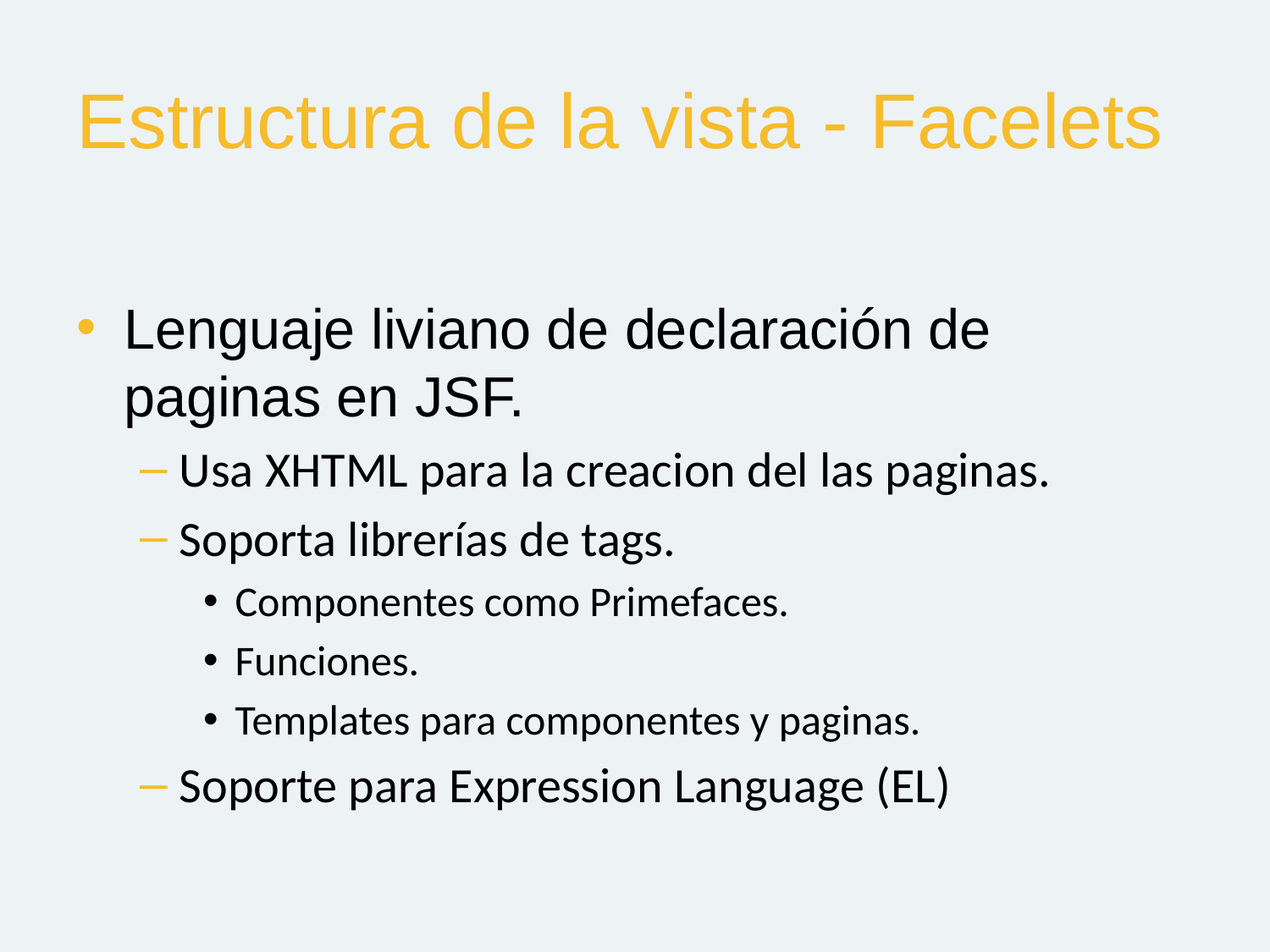

# Estructura de la vista - Facelets
Lenguaje liviano de declaración de paginas en JSF.
Usa XHTML para la creacion del las paginas.
Soporta librerías de tags.
Componentes como Primefaces.
Funciones.
Templates para componentes y paginas.
Soporte para Expression Language (EL)